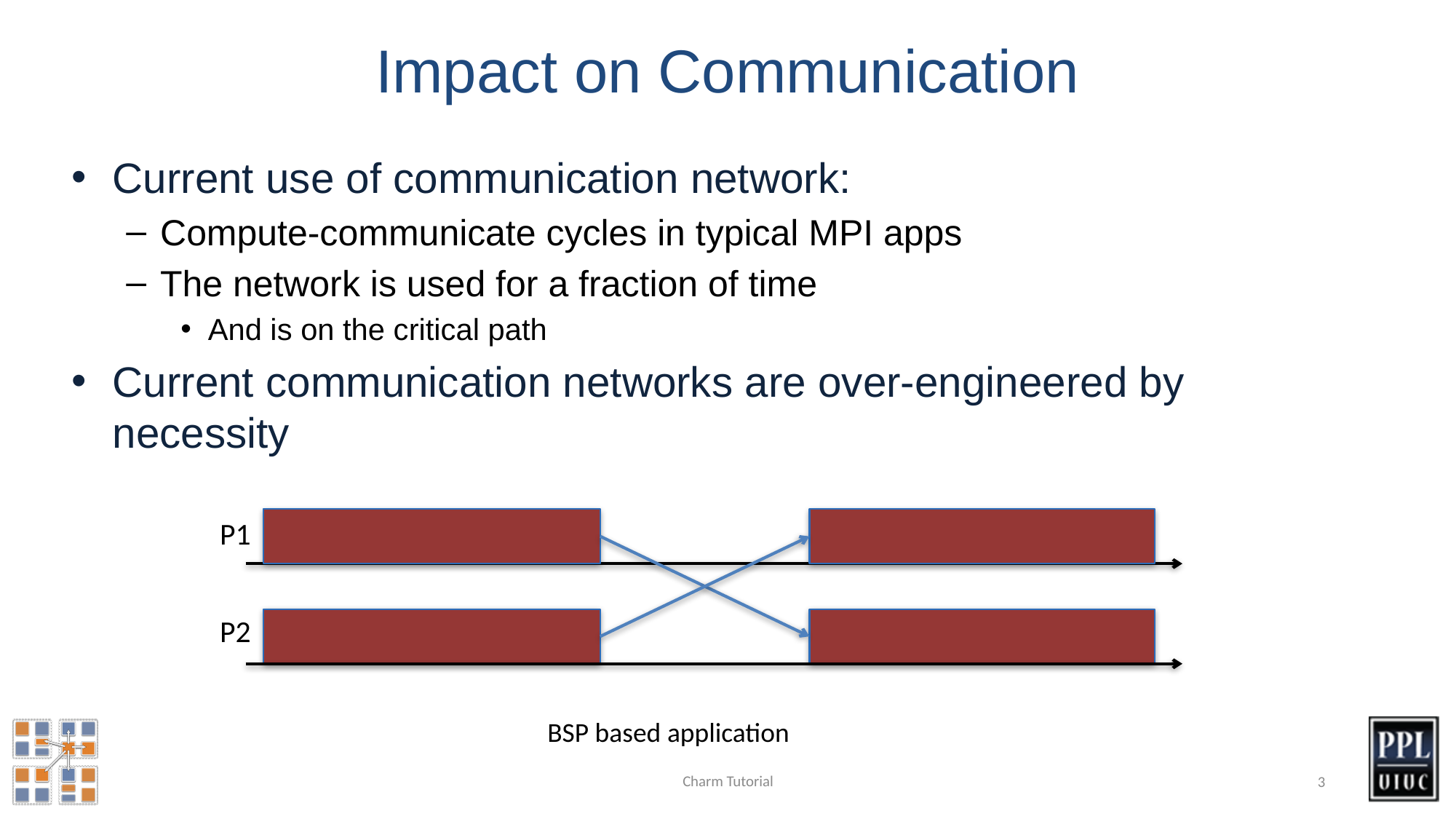

# Impact on Communication
Current use of communication network:
Compute-communicate cycles in typical MPI apps
The network is used for a fraction of time
And is on the critical path
Current communication networks are over-engineered by necessity
P1

P2

BSP based application
Charm Tutorial
3